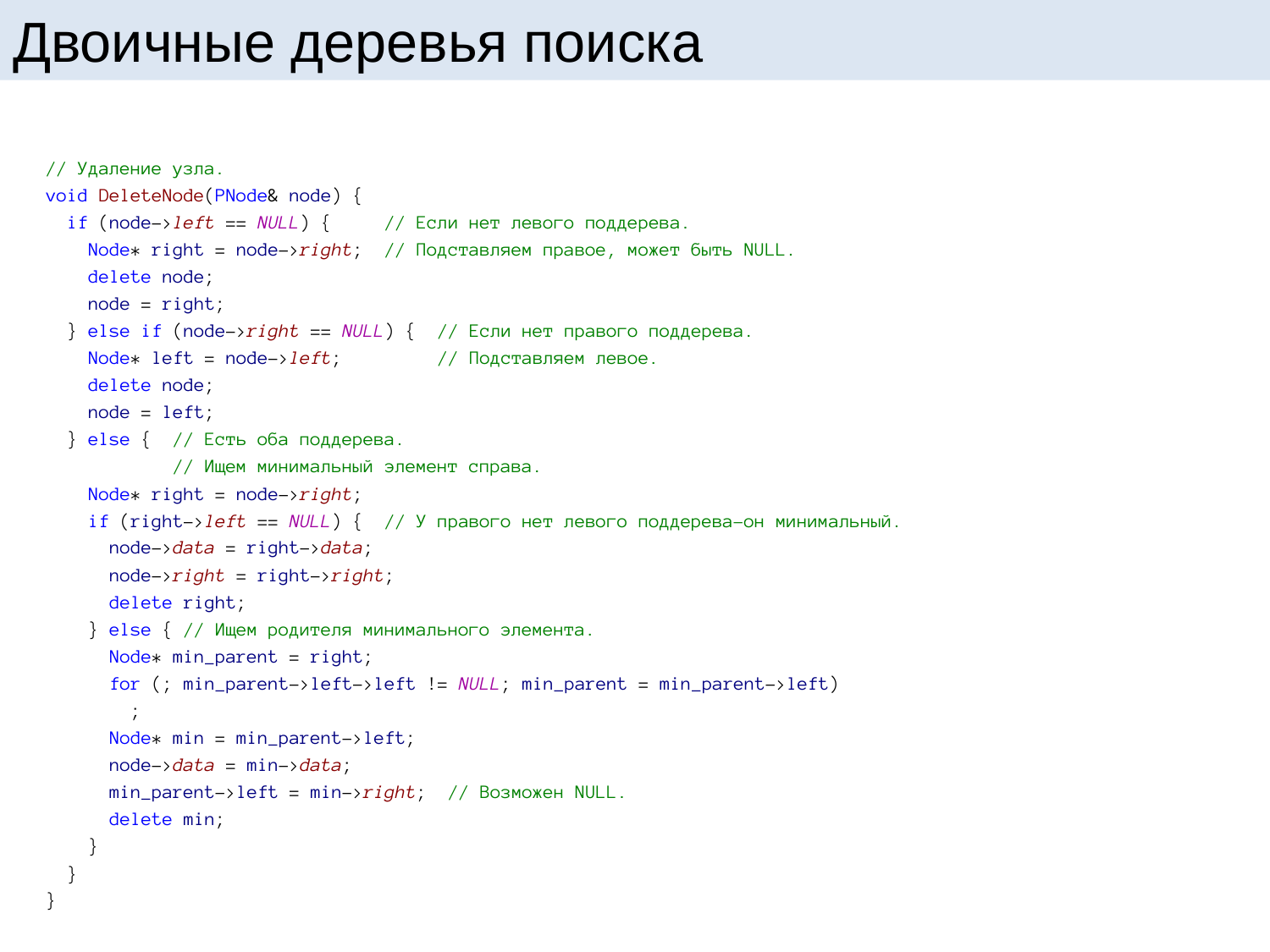

# Двоичные деревья поиска
// Удаление узла.
void DeleteNode(PNode& node) {
  if (node->left == NULL) {     // Если нет левого поддерева.
    Node* right = node->right;  // Подставляем правое, может быть NULL.
    delete node;
    node = right;
  } else if (node->right == NULL) {  // Если нет правого поддерева.
    Node* left = node->left;         // Подставляем левое.
    delete node;
    node = left;
  } else {  // Есть оба поддерева.
            // Ищем минимальный элемент справа.
    Node* right = node->right;
    if (right->left == NULL) {  // У правого нет левого поддерева–он минимальный.
      node->data = right->data;
      node->right = right->right;
      delete right;
    } else { // Ищем родителя минимального элемента.
      Node* min_parent = right;
      for (; min_parent->left->left != NULL; min_parent = min_parent->left)
        ;
      Node* min = min_parent->left;
      node->data = min->data;
      min_parent->left = min->right;  // Возможен NULL.
      delete min;
    }
  }
}